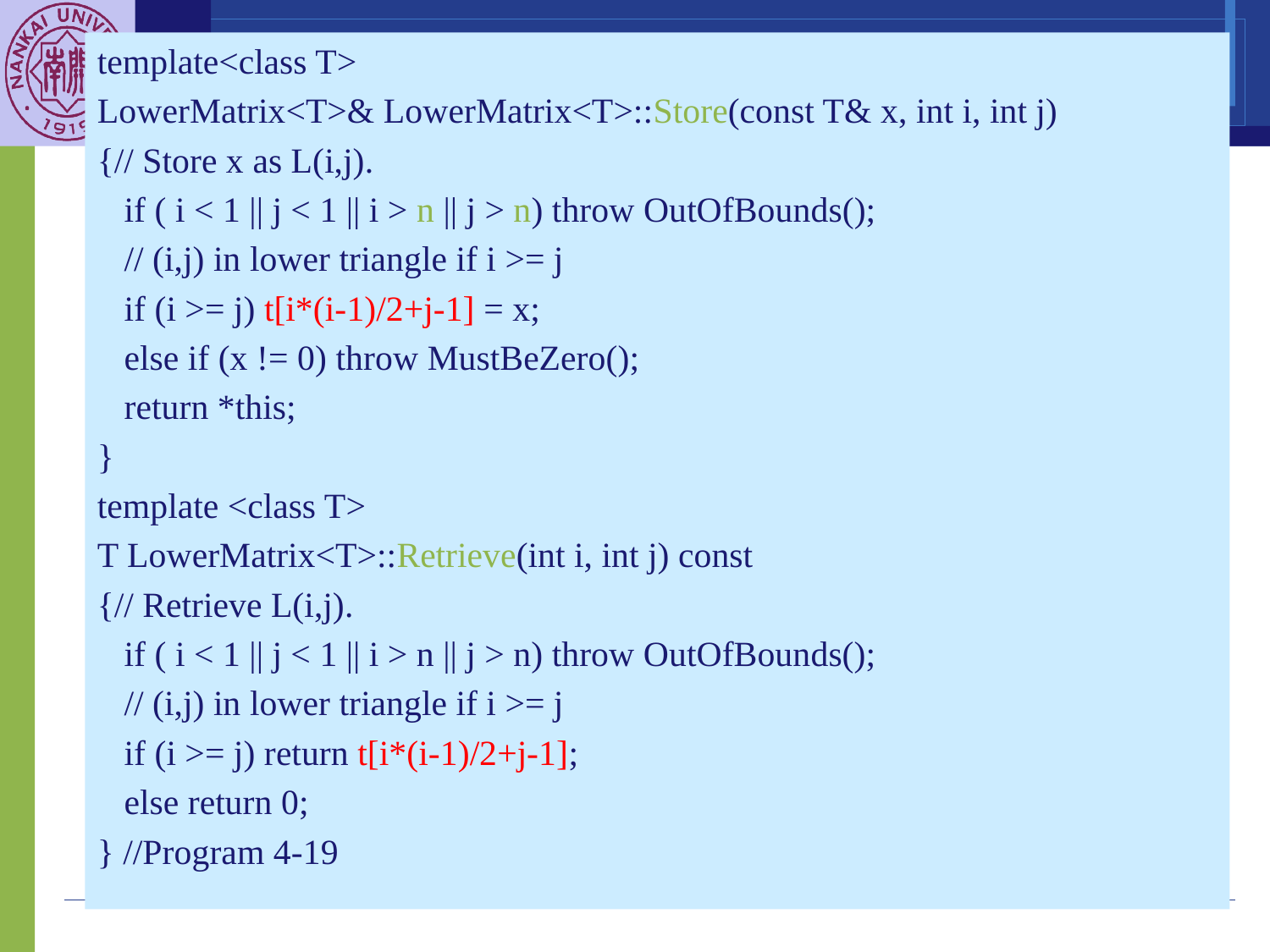

template<class T>
LowerMatrix<T>& LowerMatrix<T>::Store(const T& x, int i, int j)
{// Store x as L(i,j).
   if ( i < 1 || j < 1 || i > n || j > n) throw OutOfBounds();
   // (i,j) in lower triangle if i >= j
   if (i >= j) t[i*(i-1)/2+j-1] = x;
   else if (x != 0) throw MustBeZero();
   return *this;
}
template <class T>
T LowerMatrix<T>::Retrieve(int i, int j) const
{// Retrieve L(i,j).
   if ( i < 1 || j < 1 || i > n || j > n) throw OutOfBounds();
   // (i,j) in lower triangle if i >= j
   if (i >= j) return t[i*(i-1)/2+j-1];
   else return 0;
} //Program 4-19
# 4.3.4 Triangular Matrices
35